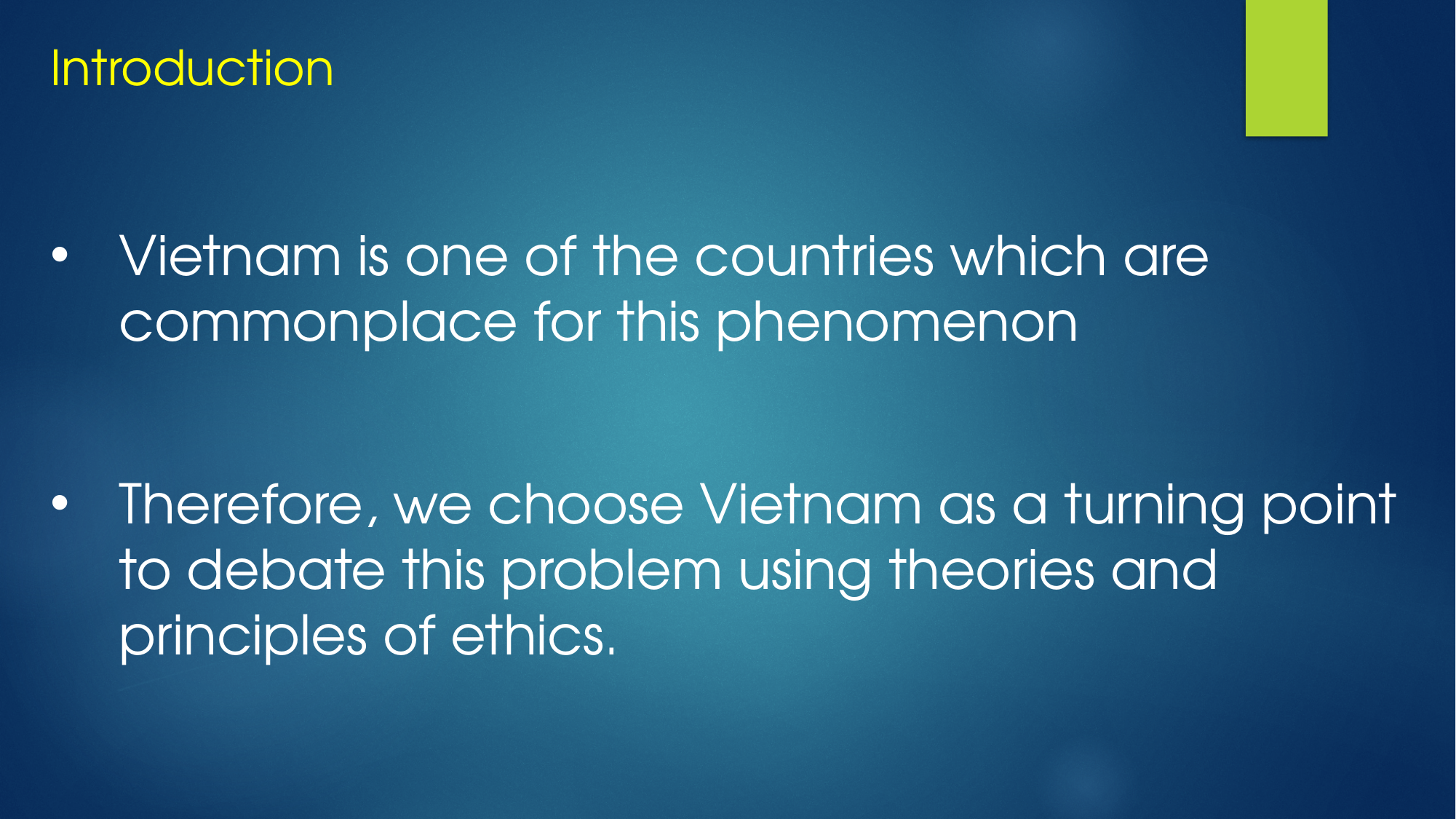

Introduction
Vietnam is one of the countries which are commonplace for this phenomenon
Therefore, we choose Vietnam as a turning point to debate this problem using theories and principles of ethics.